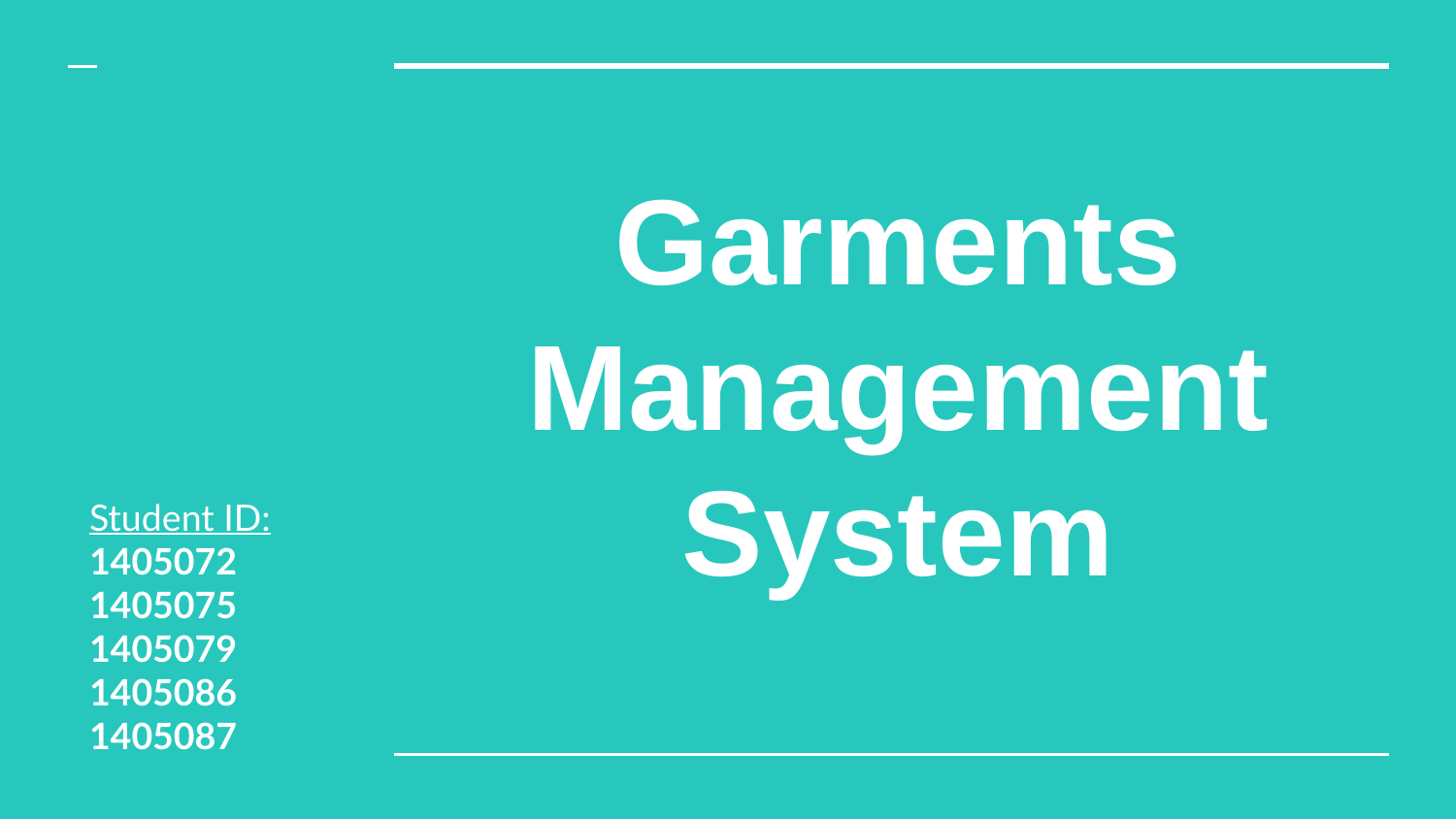

# Garments
Management System
Student ID:
1405072
1405075
1405079
1405086
1405087